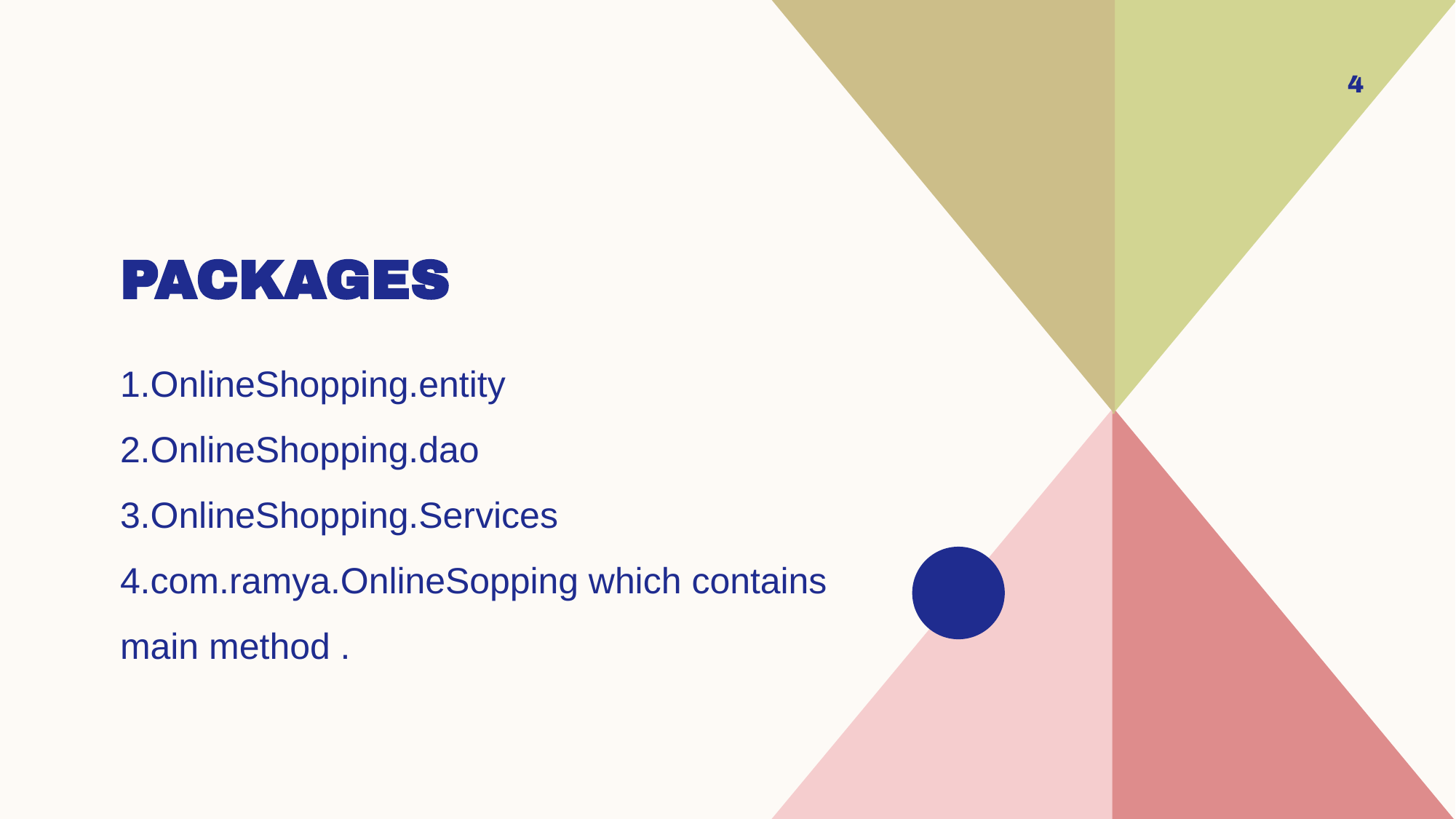

4
# packages
1.OnlineShopping.entity
2.OnlineShopping.dao
3.OnlineShopping.Services
4.com.ramya.OnlineSopping which contains main method .